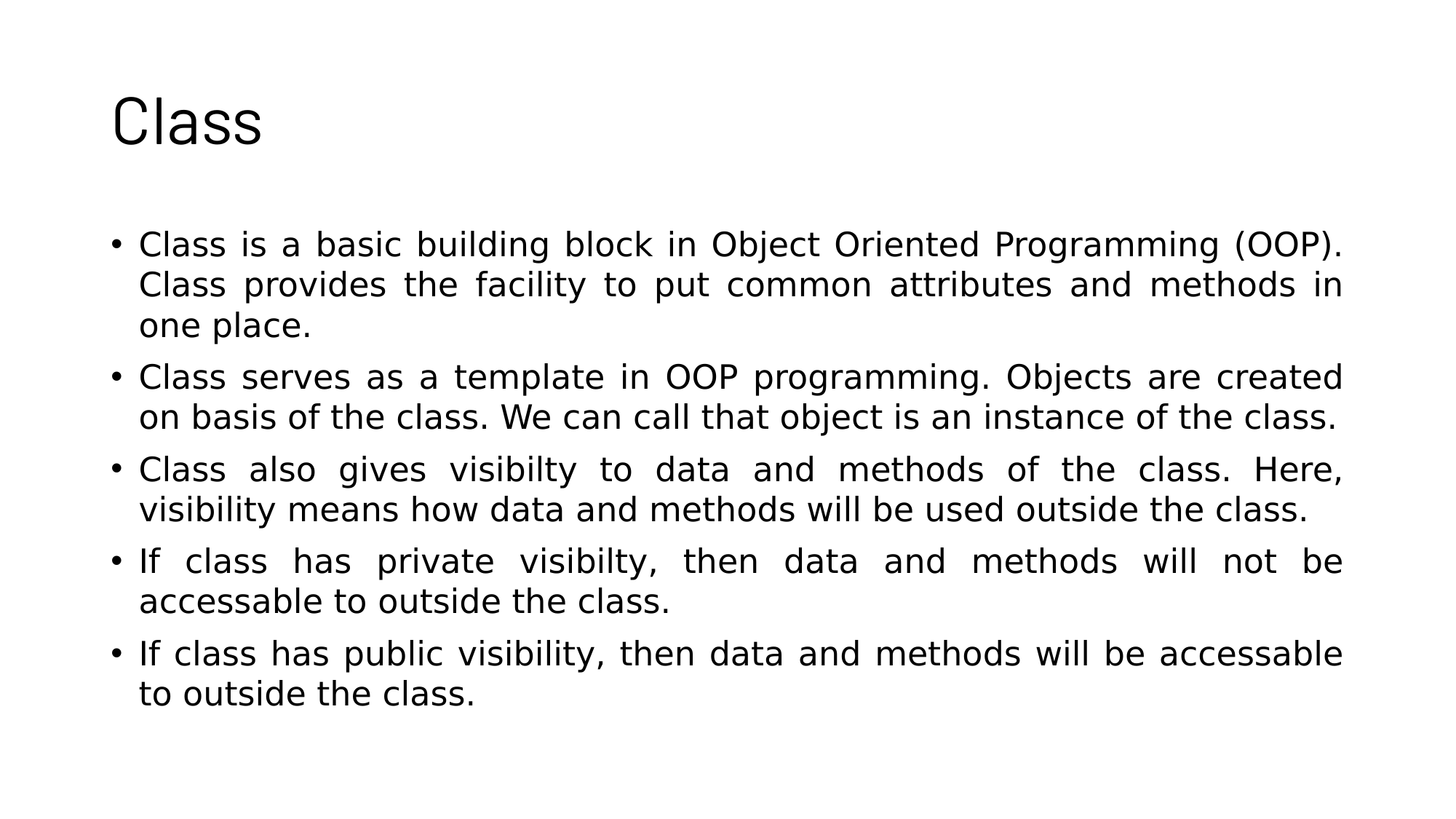

# Class
Class is a basic building block in Object Oriented Programming (OOP). Class provides the facility to put common attributes and methods in one place.
Class serves as a template in OOP programming. Objects are created on basis of the class. We can call that object is an instance of the class.
Class also gives visibilty to data and methods of the class. Here, visibility means how data and methods will be used outside the class.
If class has private visibilty, then data and methods will not be accessable to outside the class.
If class has public visibility, then data and methods will be accessable to outside the class.